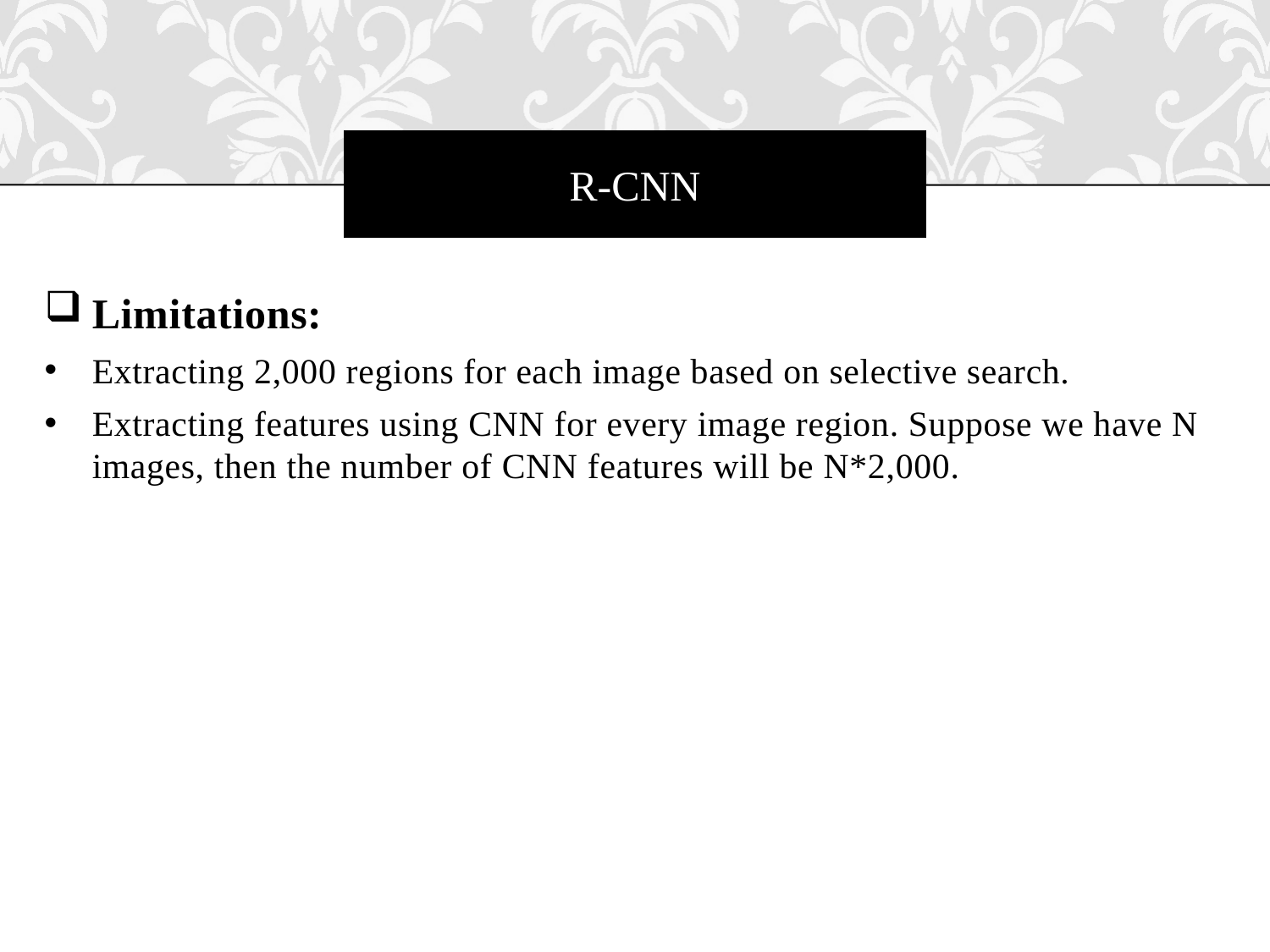

# R-CNN
Limitations:
Extracting 2,000 regions for each image based on selective search.
Extracting features using CNN for every image region. Suppose we have N images, then the number of CNN features will be N*2,000.